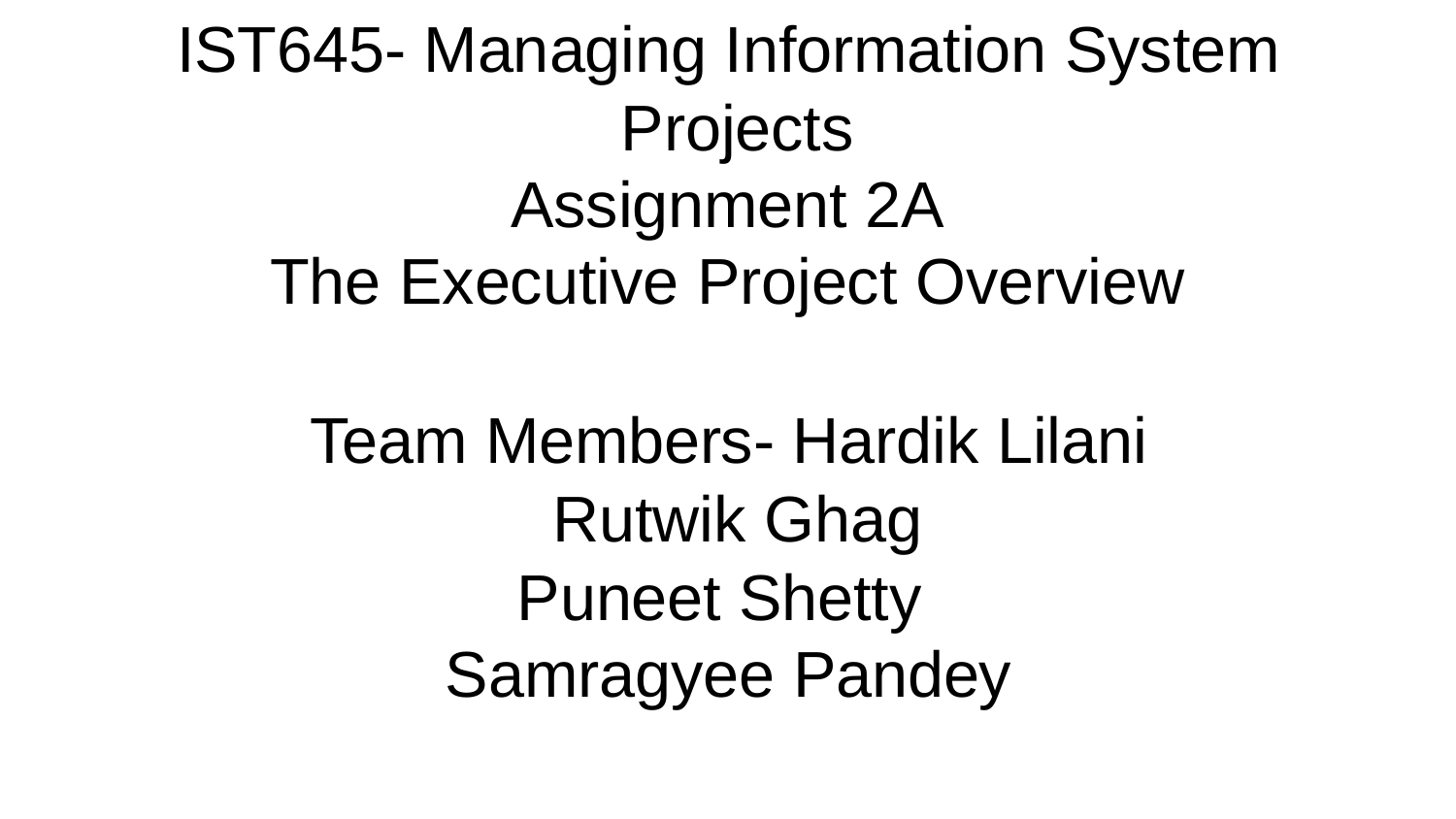

IST645- Managing Information System  Projects
Assignment 2A
The Executive Project Overview

Team Members- Hardik Lilani  Rutwik Ghag
Puneet Shetty  Samragyee Pandey